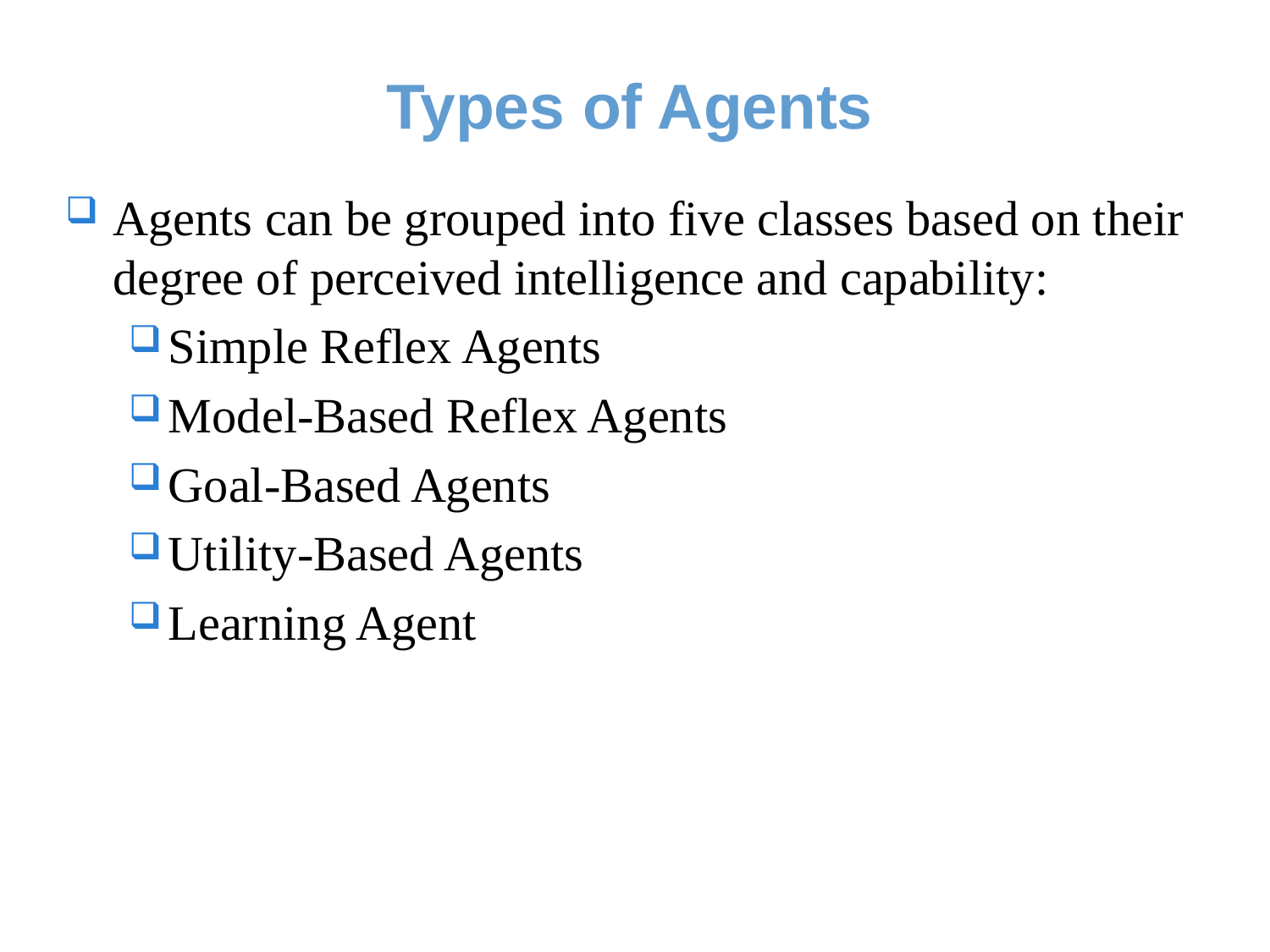

# Types of Agents
Agents can be grouped into five classes based on their degree of perceived intelligence and capability:
Simple Reflex Agents
Model-Based Reflex Agents
Goal-Based Agents
Utility-Based Agents
Learning Agent